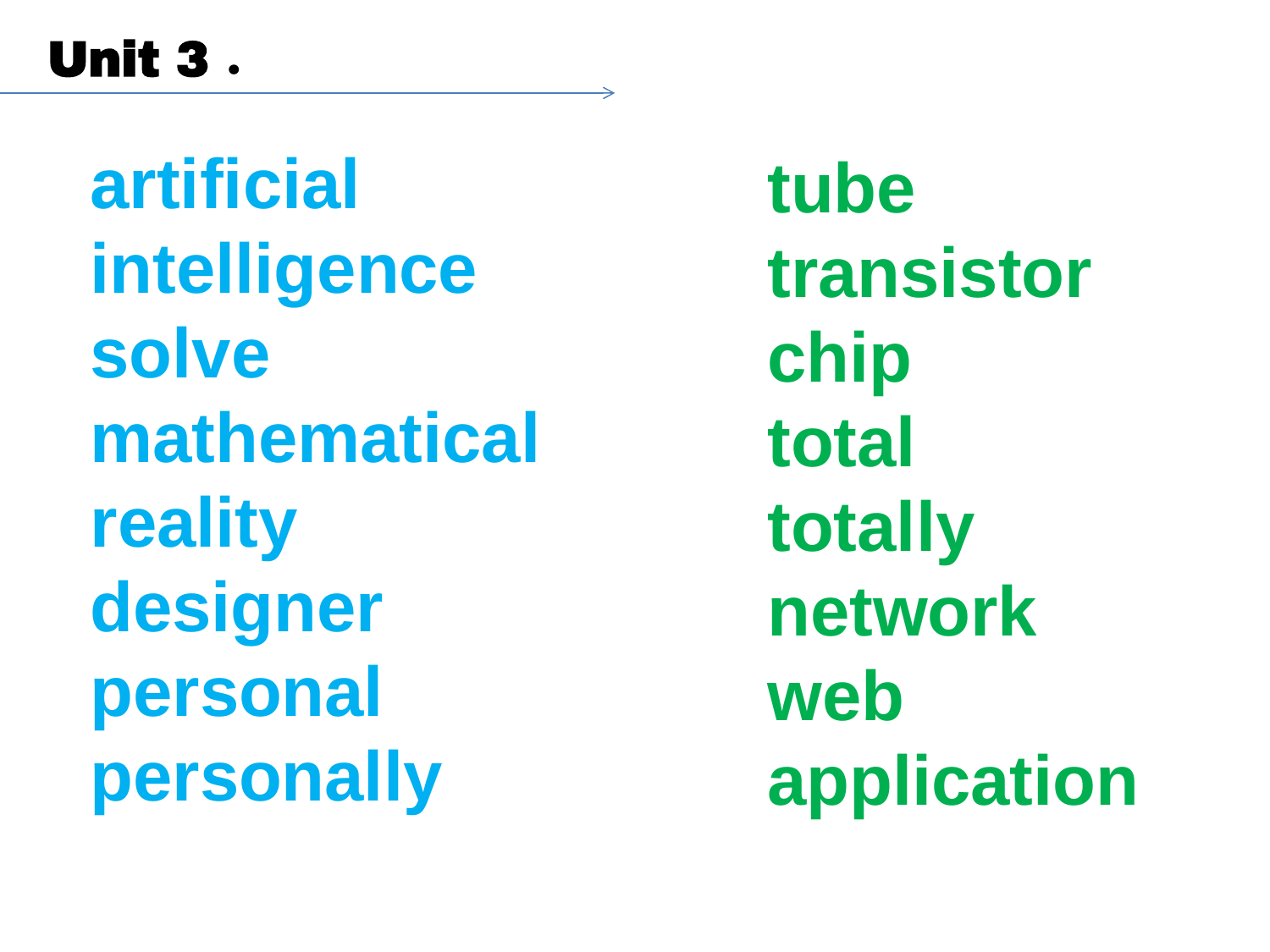

Unit 3．
artificial
intelligence
solve
mathematical
reality
designer
personal
personally
tube
transistor
chip
total
totally
network
web
application